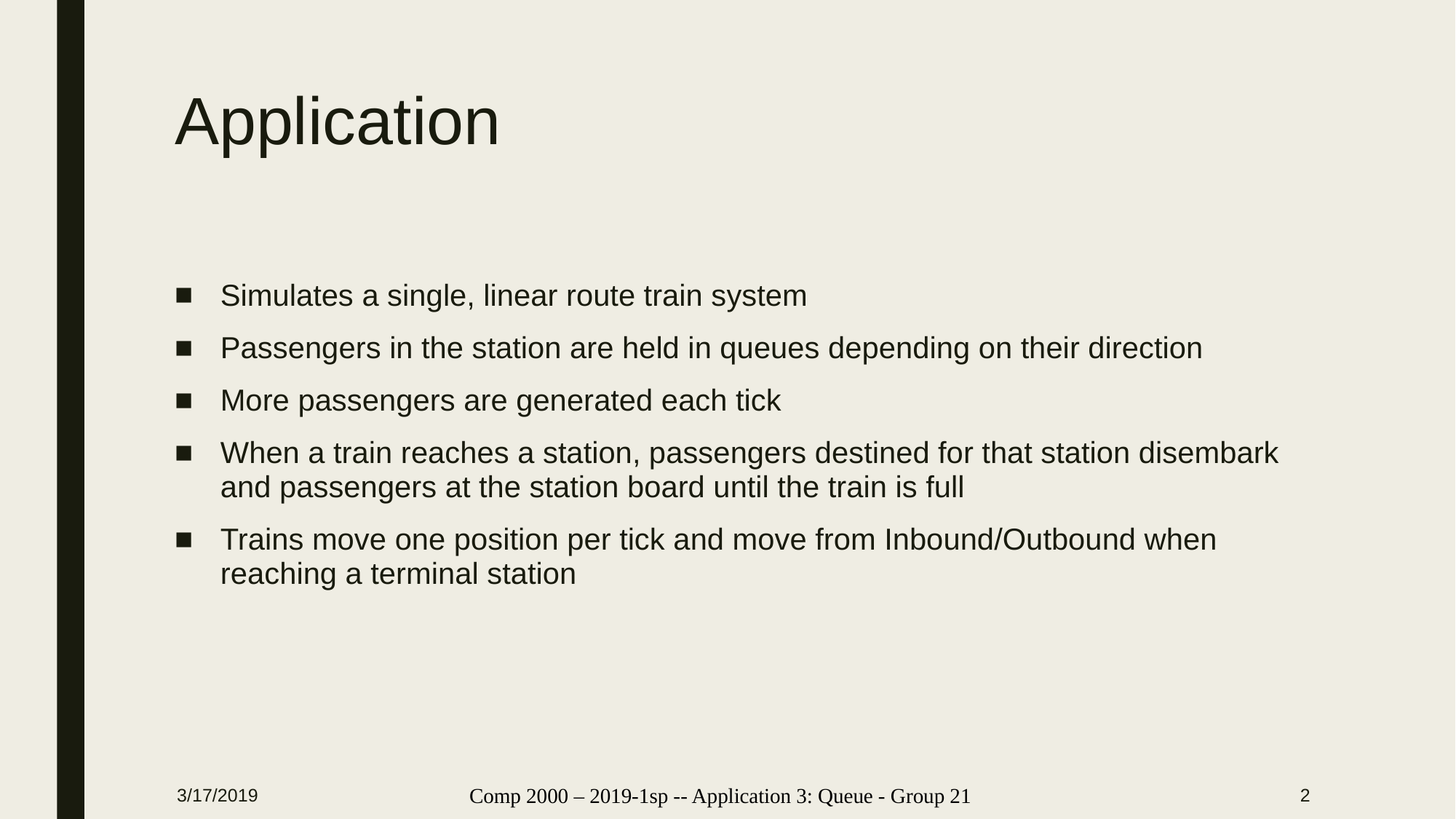

# Application
Simulates a single, linear route train system
Passengers in the station are held in queues depending on their direction
More passengers are generated each tick
When a train reaches a station, passengers destined for that station disembark and passengers at the station board until the train is full
Trains move one position per tick and move from Inbound/Outbound when reaching a terminal station
3/17/2019
Comp 2000 – 2019-1sp -- Application 3: Queue - Group 21
2